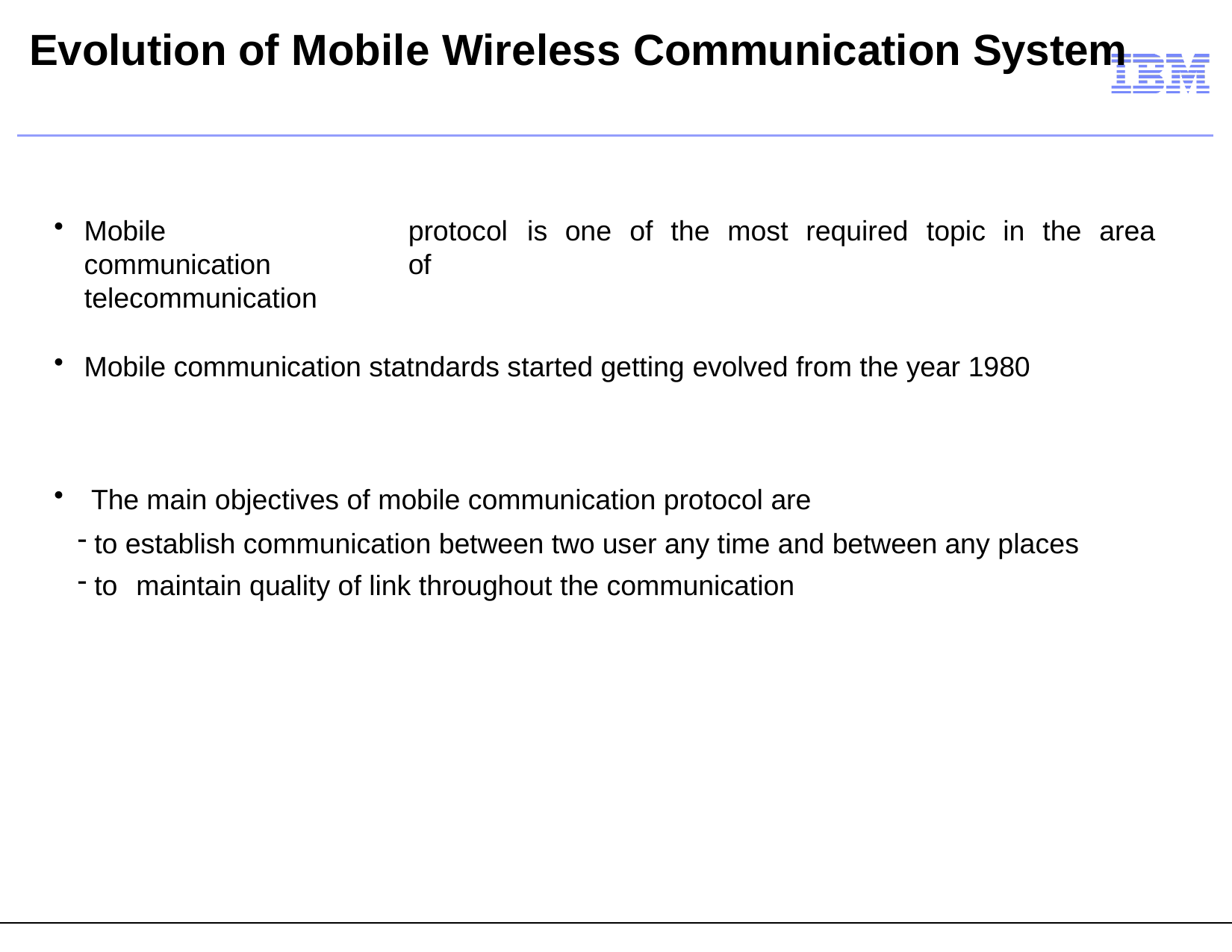

# Evolution of Mobile Wireless Communication System

Mobile	communication
protocol	is	one	of	the	most	required	topic	in	the	area	of
telecommunication

Mobile communication statndards started getting evolved from the year 1980
The main objectives of mobile communication protocol are
to establish communication between two user any time and between any places
to	maintain quality of link throughout the communication